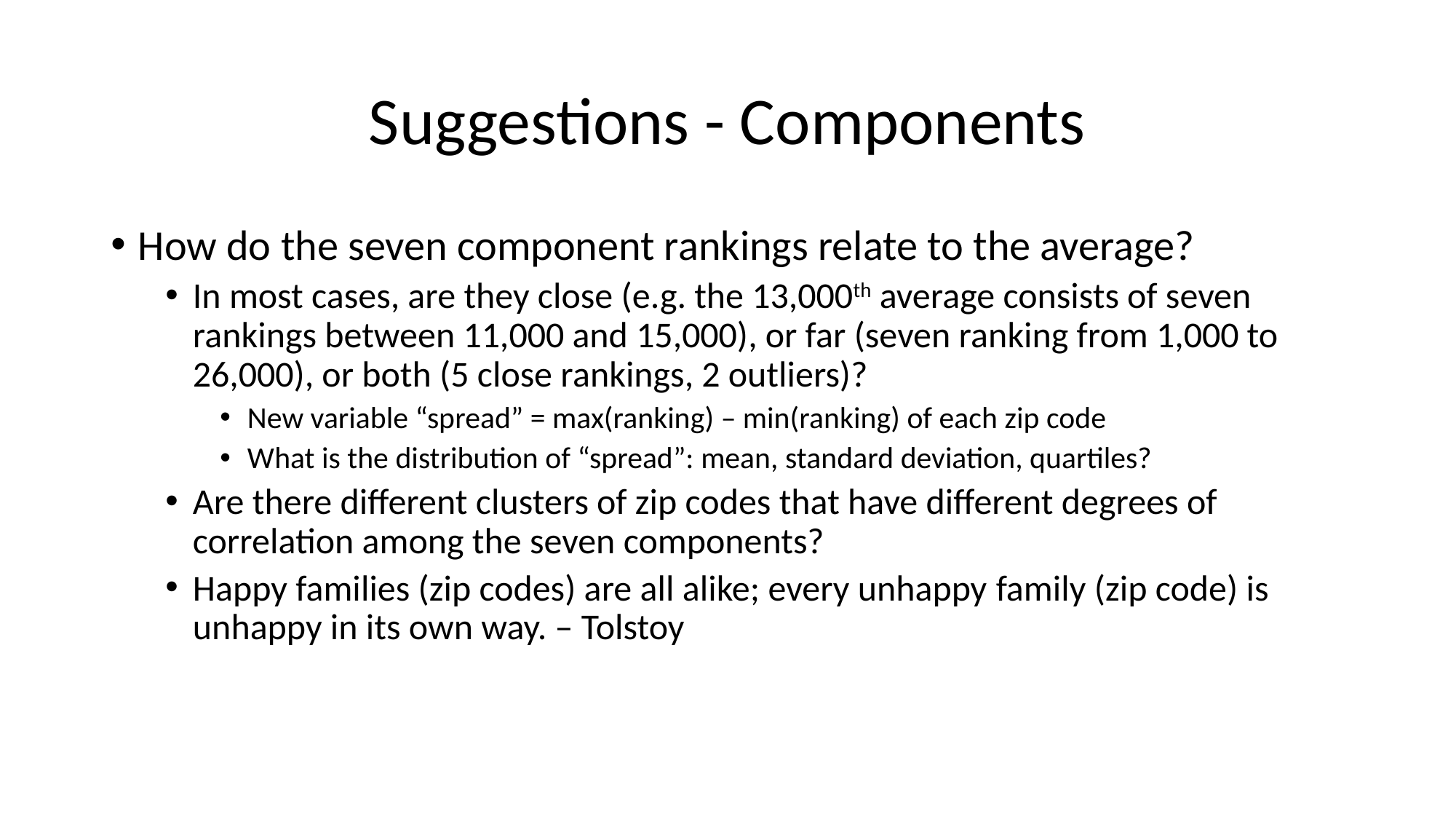

# Suggestions - Components
How do the seven component rankings relate to the average?
In most cases, are they close (e.g. the 13,000th average consists of seven rankings between 11,000 and 15,000), or far (seven ranking from 1,000 to 26,000), or both (5 close rankings, 2 outliers)?
New variable “spread” = max(ranking) – min(ranking) of each zip code
What is the distribution of “spread”: mean, standard deviation, quartiles?
Are there different clusters of zip codes that have different degrees of correlation among the seven components?
Happy families (zip codes) are all alike; every unhappy family (zip code) is unhappy in its own way. – Tolstoy